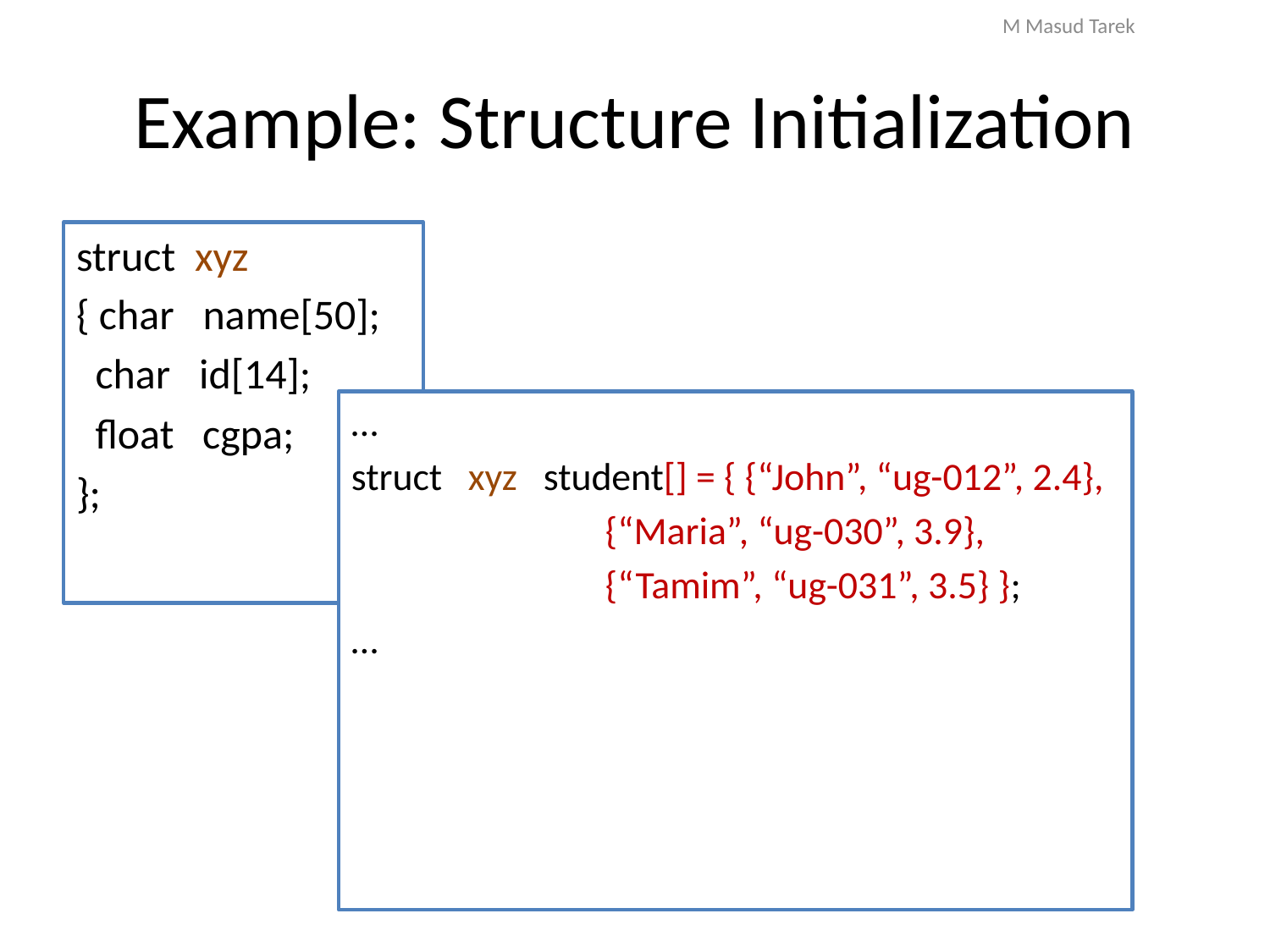

M Masud Tarek
# Example: Structure Initialization
struct  xyz
{ char   name[50];
  char   id[14];
  float   cgpa;
};
…
struct   xyz   student[] = { {“John”, “ug-012”, 2.4},
		{“Maria”, “ug-030”, 3.9},
		{“Tamim”, “ug-031”, 3.5} };
…